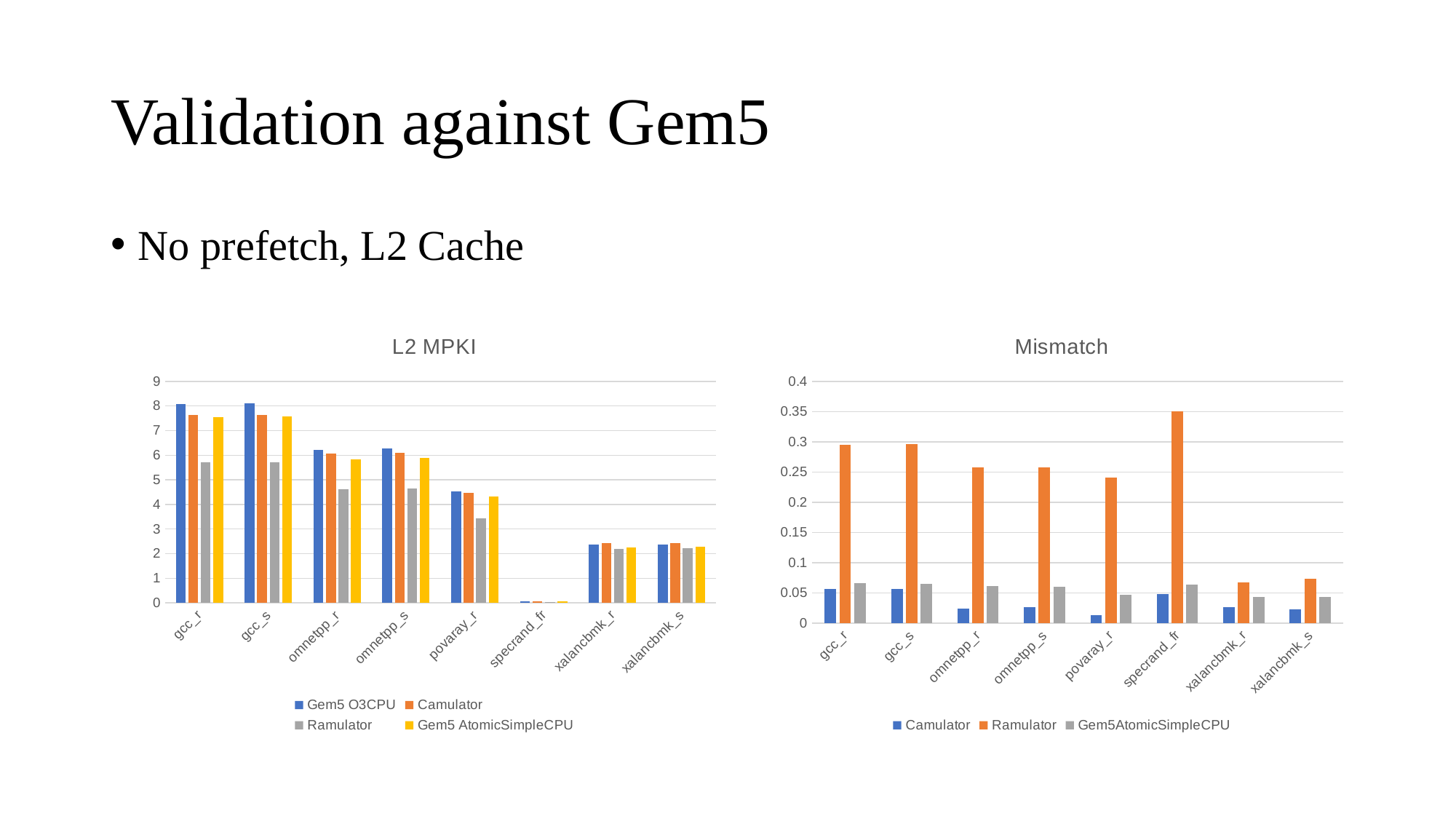

# Validation against Gem5
No prefetch, L2 Cache

### Chart: Mismatch

| Category |  |  |  |
|---|---|---|---|
| gcc_r | 0.05598543290447051 | 0.2948312142402383 | 0.06563596619793802 |
| gcc_s | 0.0568036163707387 | 0.2957697973658339 | 0.0653380213627503 |
| omnetpp_r | 0.02415915721699359 | 0.2579420923370422 | 0.061313150632530906 |
| omnetpp_s | 0.02638656713953788 | 0.25829767872725623 | 0.059900032247662105 |
| povaray_r | 0.013618827377089629 | 0.24147877637033055 | 0.04721745759481608 |
| specrand_fr | 0.048053907747424046 | 0.35061597253718924 | 0.06419331217964369 |
| xalancbmk_r | 0.027054625548224867 | 0.06798114642738252 | 0.04308162614212268 |
| xalancbmk_s | 0.022842403814909203 | 0.0729283459081794 | 0.04322769186088731 |

### Chart: L2 MPKI

| Category |  |  |  |  |
|---|---|---|---|---|
| gcc_r | 8.08395434486226 | 7.631370661285171 | 5.70055226950387 | 7.553356190737206 |
| gcc_s | 8.107177231545757 | 7.646660246235444 | 5.709319064562566 | 7.577470312399417 |
| omnetpp_r | 6.207042404246547 | 6.057085490949809 | 4.605984899270448 | 5.8264690783324715 |
| omnetpp_s | 6.268058018783624 | 6.102665485036471 | 4.649033182404049 | 5.892601141328268 |
| povaray_r | 4.538486639165012 | 4.476677773072996 | 3.442538438966351 | 4.324190838735599 |
| specrand_fr | 0.06341104625068918 | 0.06036389768399092 | 0.041178120599903105 | 0.05934048116308086 |
| xalancbmk_r | 2.3641851075540945 | 2.4281472503656603 | 2.2034650935760225 | 2.262332168619675 |
| xalancbmk_s | 2.3839412990278155 | 2.438396248851248 | 2.2100844033475204 | 2.2808890191389977 |